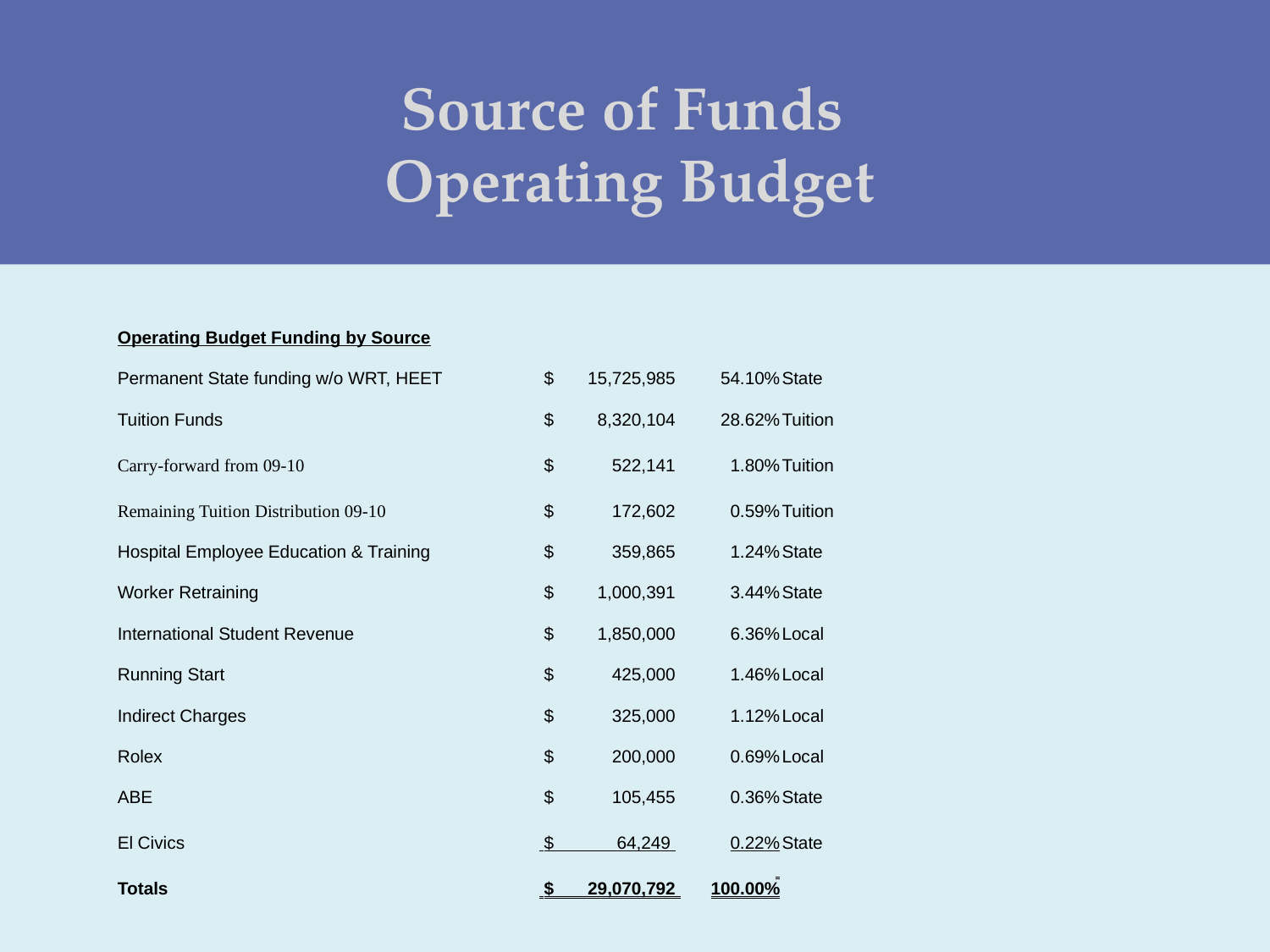

Source of Funds
Operating Budget

| Operating Budget Funding by Source |  |  |  |  |  |
| --- | --- | --- | --- | --- | --- |
| Permanent State funding w/o WRT, HEET |  | $ 15,725,985 |  | 54.10% | State |
| Tuition Funds |  | $ 8,320,104 |  | 28.62% | Tuition |
| Carry-forward from 09-10 |  | $ 522,141 |  | 1.80% | Tuition |
| Remaining Tuition Distribution 09-10 |  | $ 172,602 |  | 0.59% | Tuition |
| Hospital Employee Education & Training |  | $ 359,865 |  | 1.24% | State |
| Worker Retraining |  | $ 1,000,391 |  | 3.44% | State |
| International Student Revenue |  | $ 1,850,000 |  | 6.36% | Local |
| Running Start |  | $ 425,000 |  | 1.46% | Local |
| Indirect Charges |  | $ 325,000 |  | 1.12% | Local |
| Rolex |  | $ 200,000 |  | 0.69% | Local |
| ABE |  | $ 105,455 |  | 0.36% | State |
| El Civics |  | $ 64,249 |  | 0.22% | State |
| Totals |  | $ 29,070,792 |  | 100.00% |  |